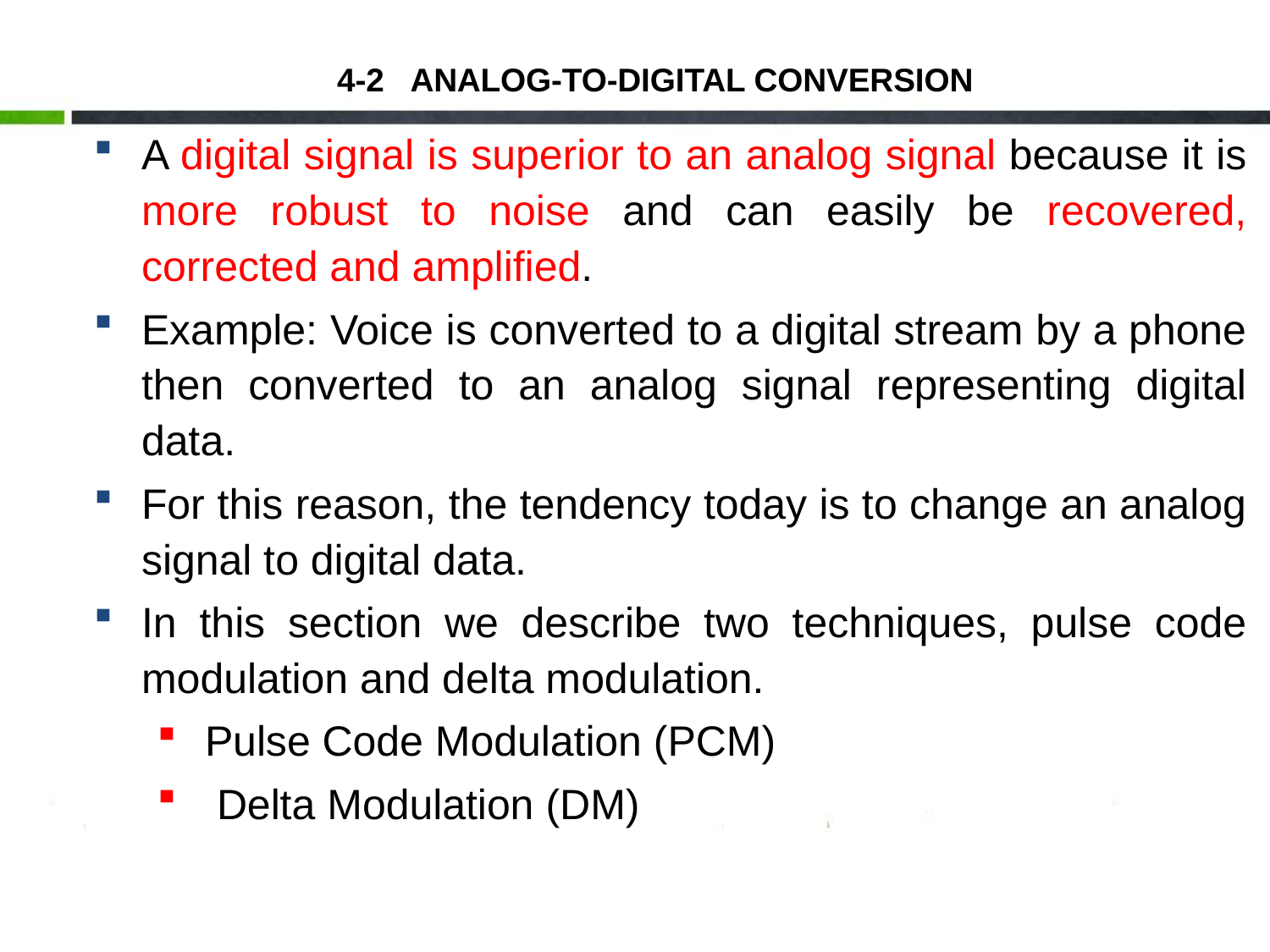

4-2   ANALOG-TO-DIGITAL CONVERSION
A digital signal is superior to an analog signal because it is more robust to noise and can easily be recovered, corrected and amplified.
Example: Voice is converted to a digital stream by a phone then converted to an analog signal representing digital data.
For this reason, the tendency today is to change an analog signal to digital data.
In this section we describe two techniques, pulse code modulation and delta modulation.
Pulse Code Modulation (PCM)
 Delta Modulation (DM)